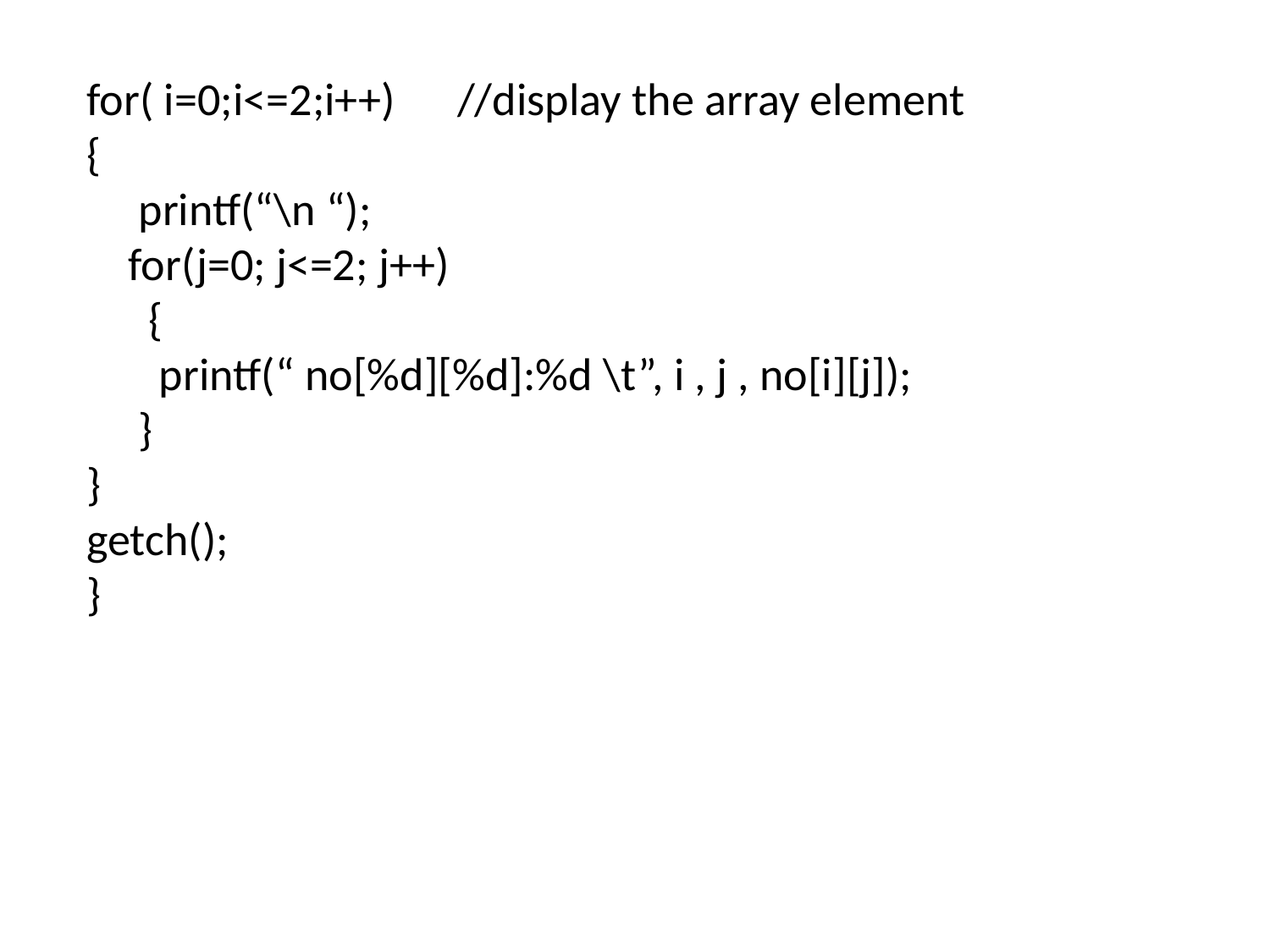

for( i=0;i<=2;i++)      //display the array element
{
     printf(“\n “);
    for(j=0; j<=2; j++)
      {
       printf(“ no[%d][%d]:%d \t”, i , j , no[i][j]);
     }
}
getch();
}